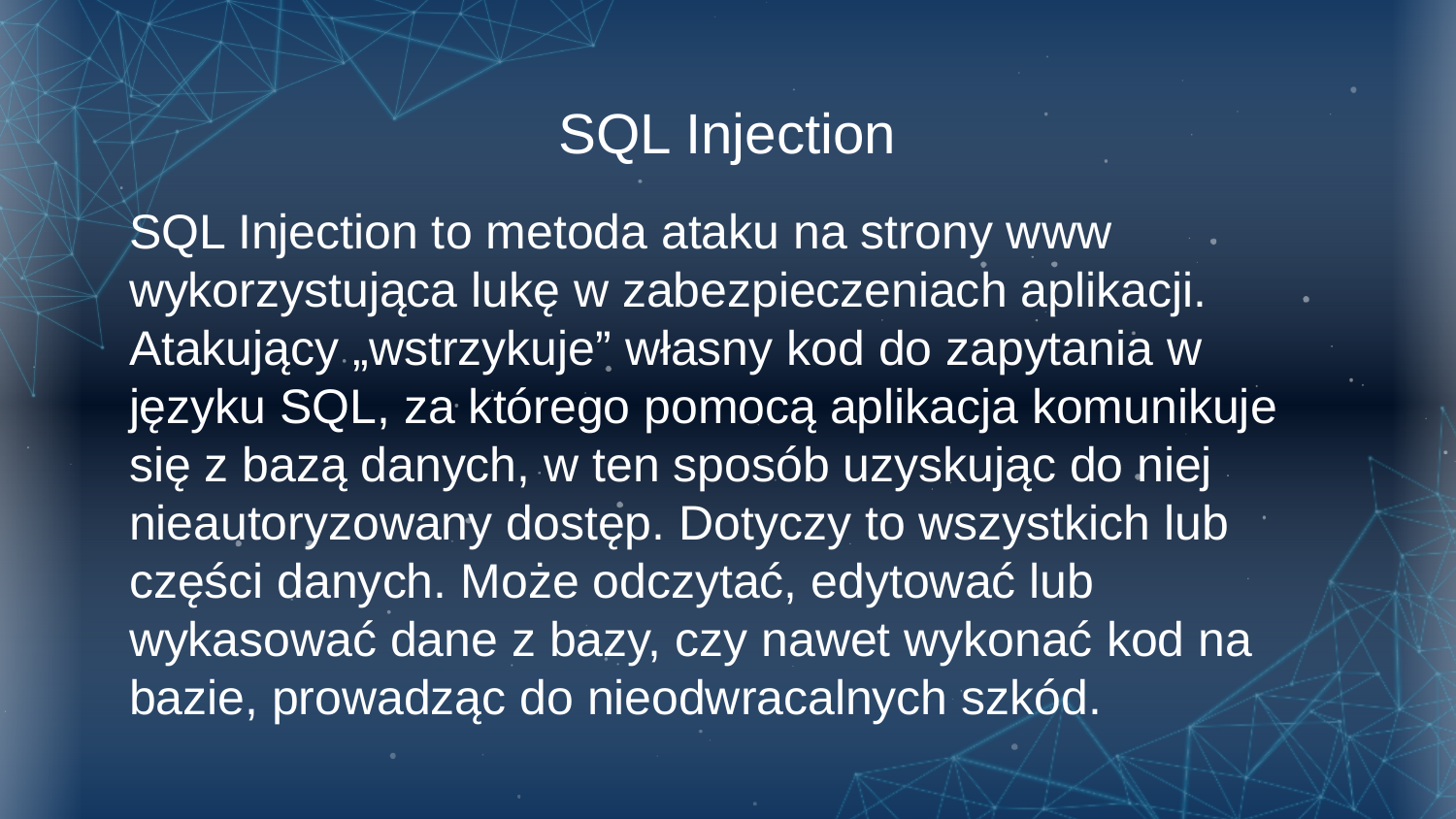

# SQL Injection
SQL Injection to metoda ataku na strony www wykorzystująca lukę w zabezpieczeniach aplikacji. Atakujący „wstrzykuje” własny kod do zapytania w języku SQL, za którego pomocą aplikacja komunikuje się z bazą danych, w ten sposób uzyskując do niej nieautoryzowany dostęp. Dotyczy to wszystkich lub części danych. Może odczytać, edytować lub wykasować dane z bazy, czy nawet wykonać kod na bazie, prowadząc do nieodwracalnych szkód.